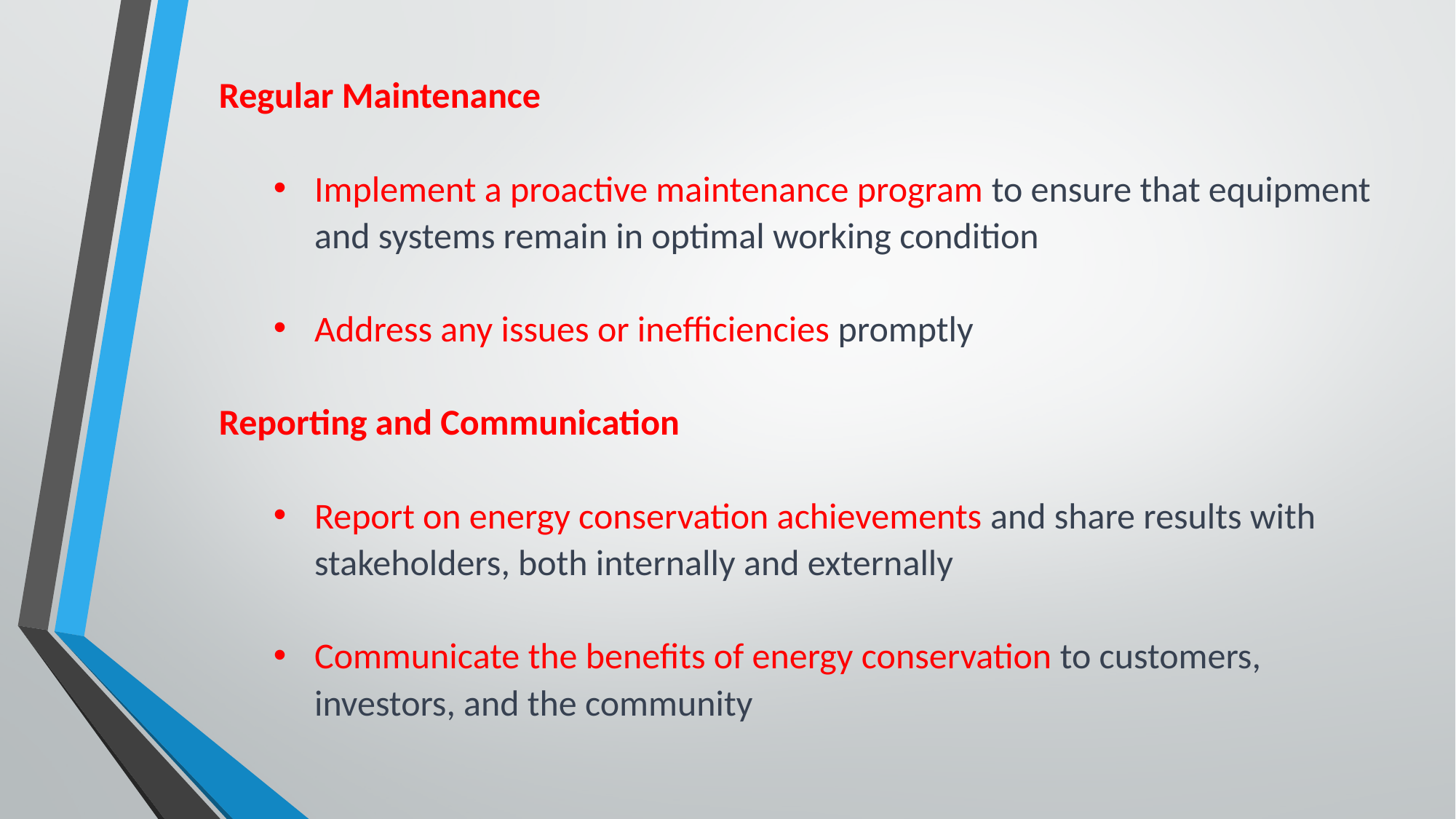

Regular Maintenance

Implement a proactive maintenance program to ensure that equipment and systems remain in optimal working condition

Address any issues or inefficiencies promptly

Reporting and Communication

Report on energy conservation achievements and share results with stakeholders, both internally and externally

Communicate the benefits of energy conservation to customers, investors, and the community